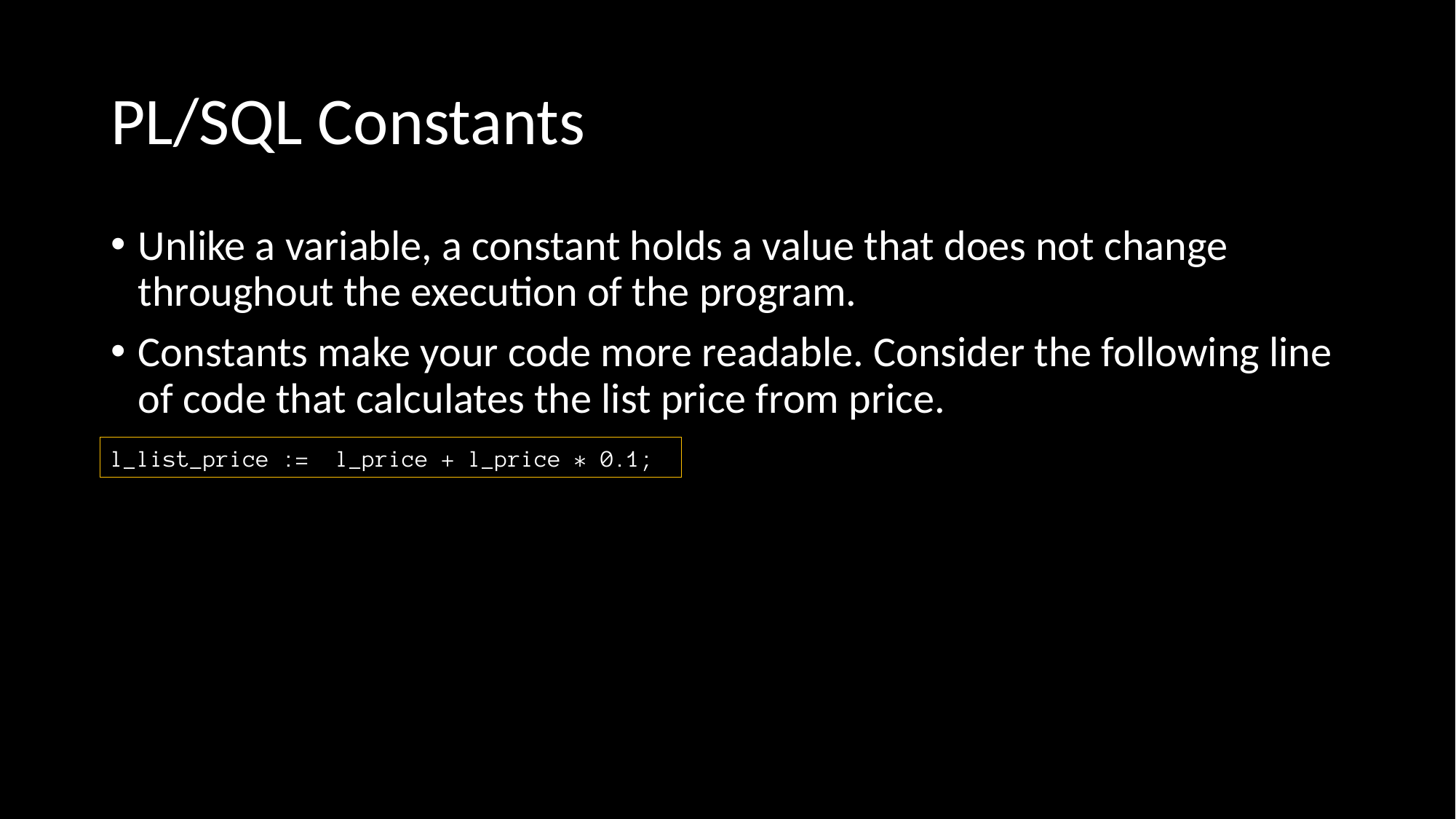

# PL/SQL Constants
Unlike a variable, a constant holds a value that does not change throughout the execution of the program.
Constants make your code more readable. Consider the following line of code that calculates the list price from price.
l_list_price :=  l_price + l_price * 0.1;